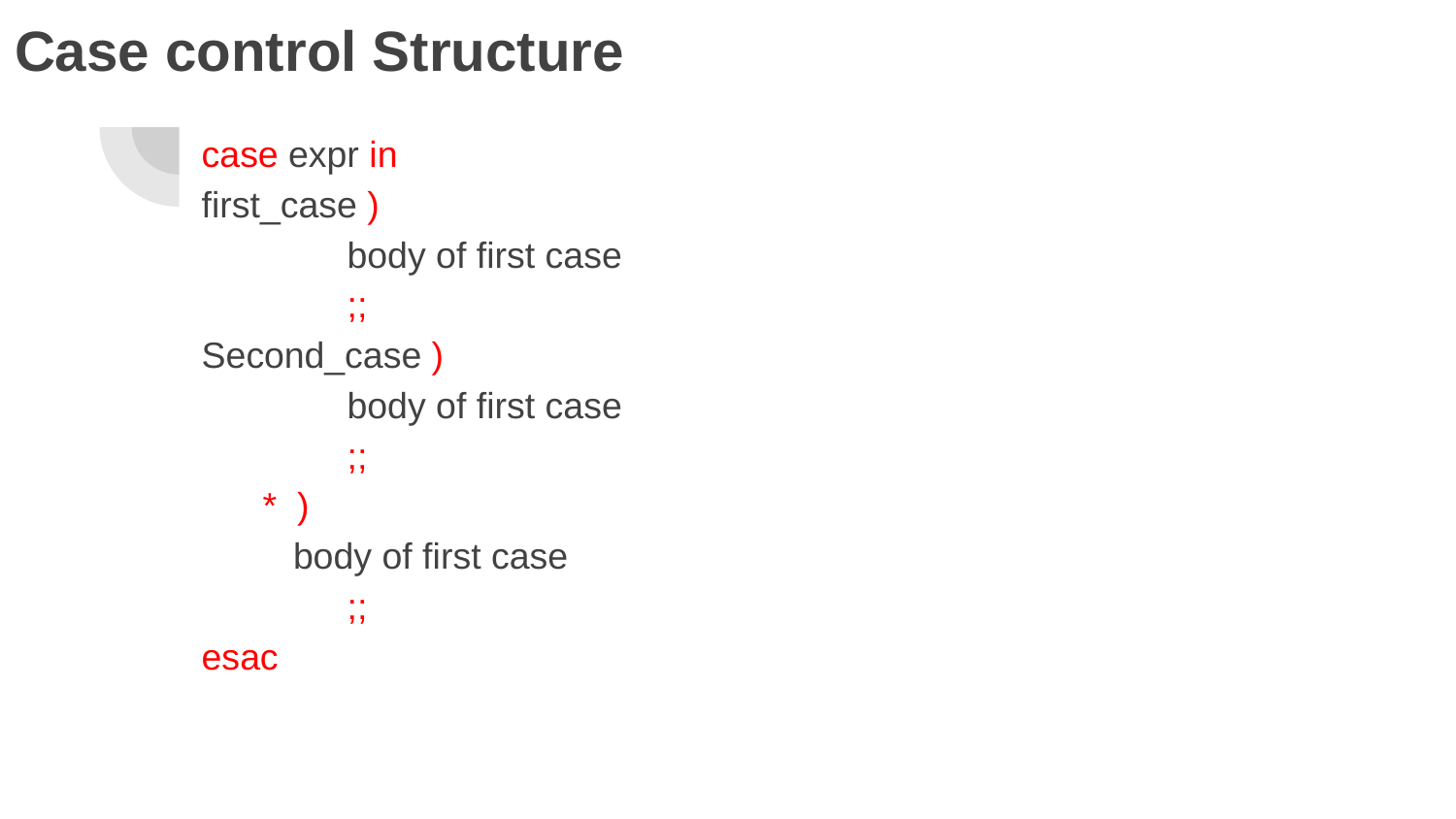

# Case control Structure
case expr in
first_case )
	body of first case
	;;
Second_case )
	body of first case
	;;
      *  )
         body of first case
	;;
esac